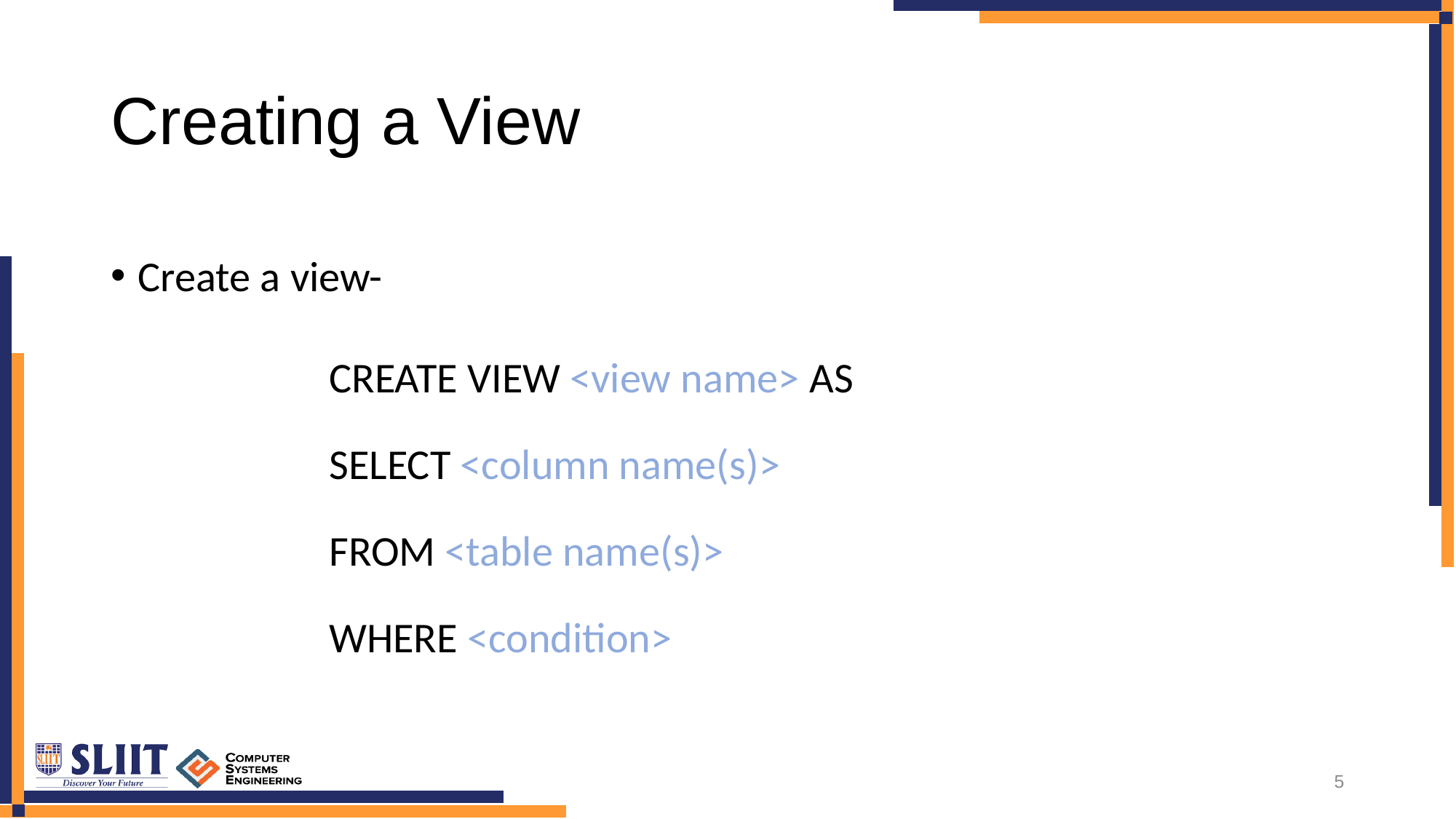

# Creating a View
Create a view-
		CREATE VIEW <view name> AS
		SELECT <column name(s)>
		FROM <table name(s)>
		WHERE <condition>

5